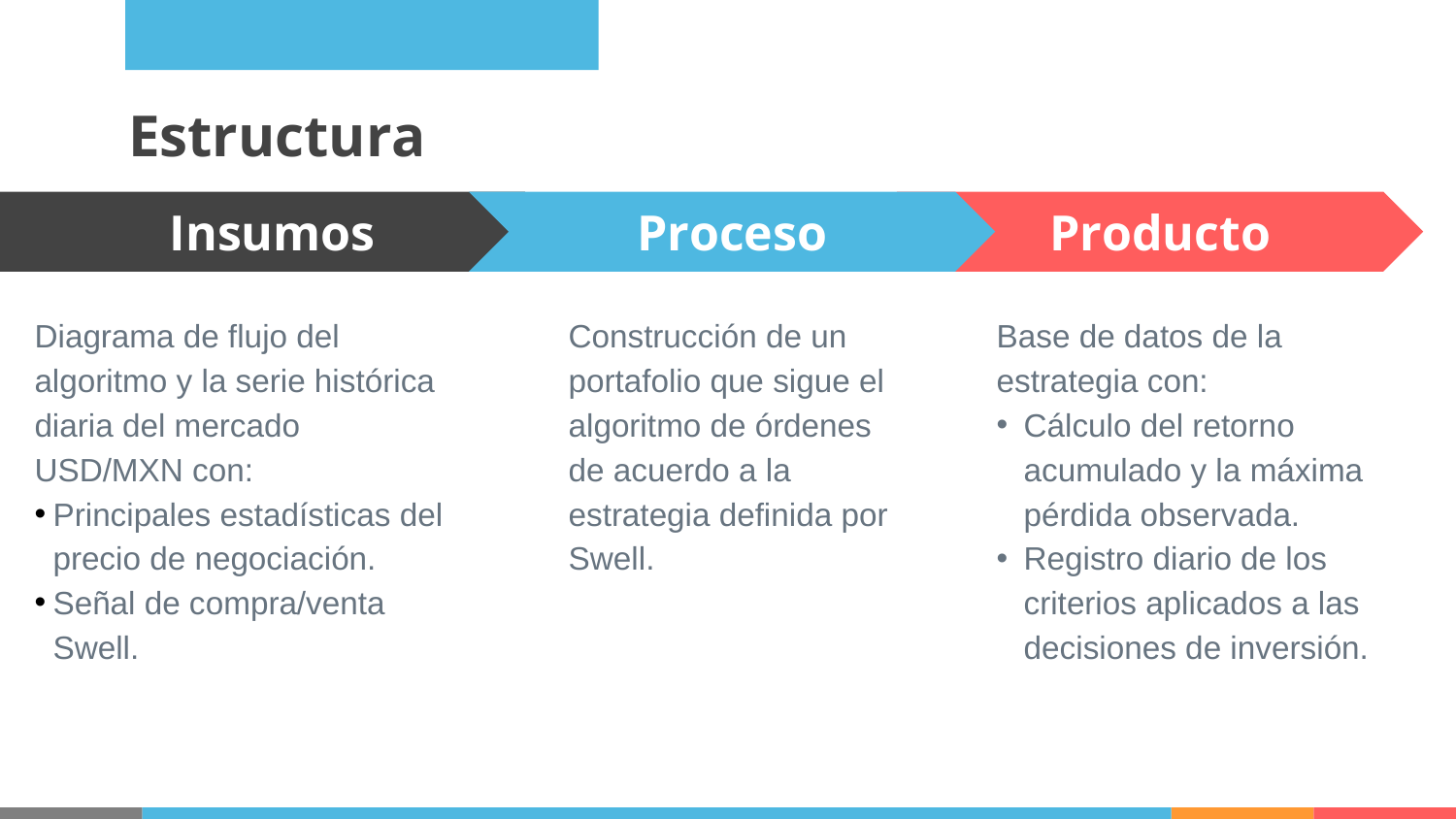

# Estructura
Proceso
Construcción de un portafolio que sigue el algoritmo de órdenes de acuerdo a la estrategia definida por Swell.
Producto
Base de datos de la estrategia con:
Cálculo del retorno acumulado y la máxima pérdida observada.
Registro diario de los criterios aplicados a las decisiones de inversión.
Insumos
Diagrama de flujo del algoritmo y la serie histórica diaria del mercado USD/MXN con:
Principales estadísticas del precio de negociación.
Señal de compra/venta Swell.